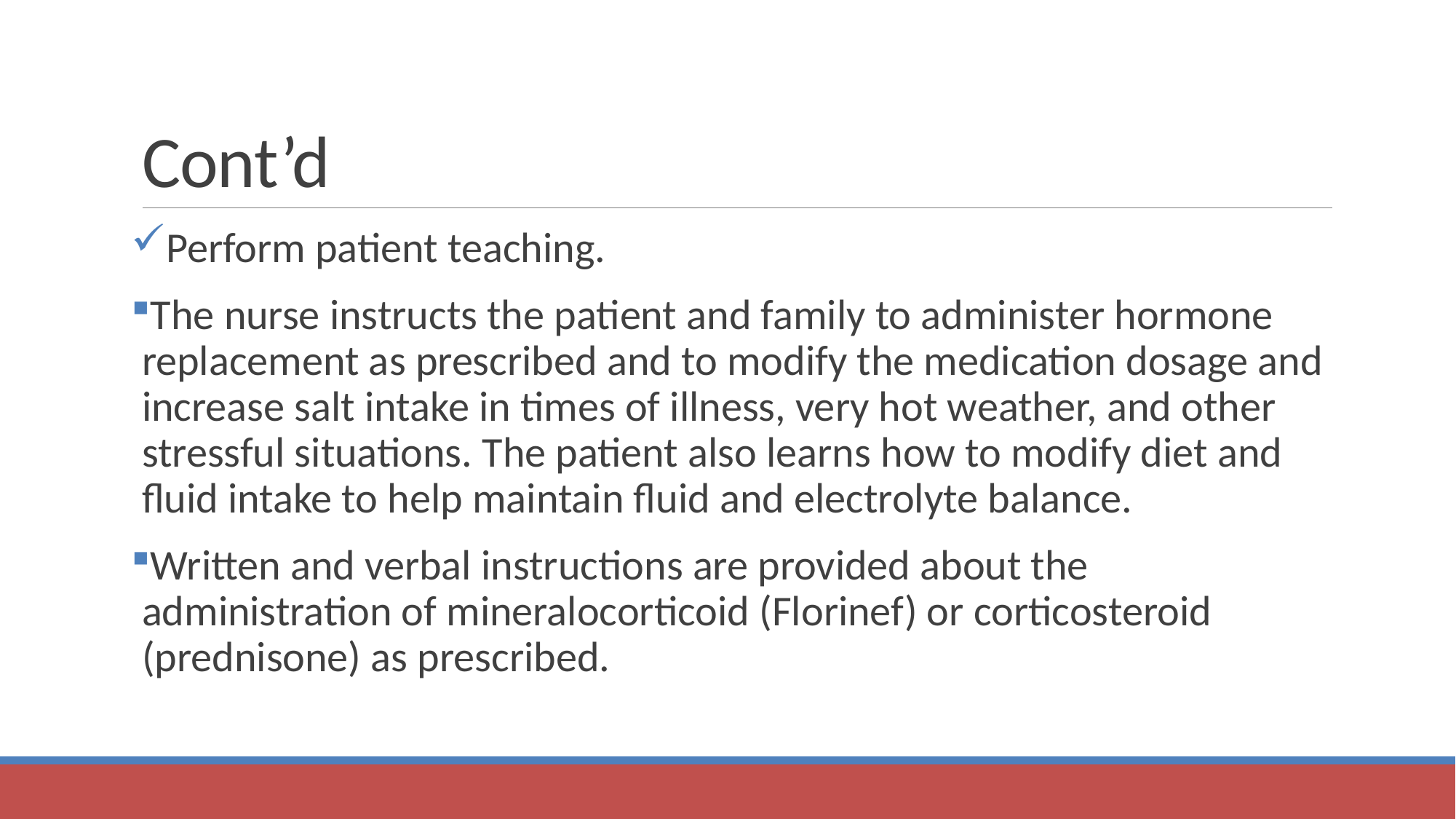

# Cont’d
Perform patient teaching.
The nurse instructs the patient and family to administer hormone replacement as prescribed and to modify the medication dosage and increase salt intake in times of illness, very hot weather, and other stressful situations. The patient also learns how to modify diet and fluid intake to help maintain fluid and electrolyte balance.
Written and verbal instructions are provided about the administration of mineralocorticoid (Florinef) or corticosteroid (prednisone) as prescribed.